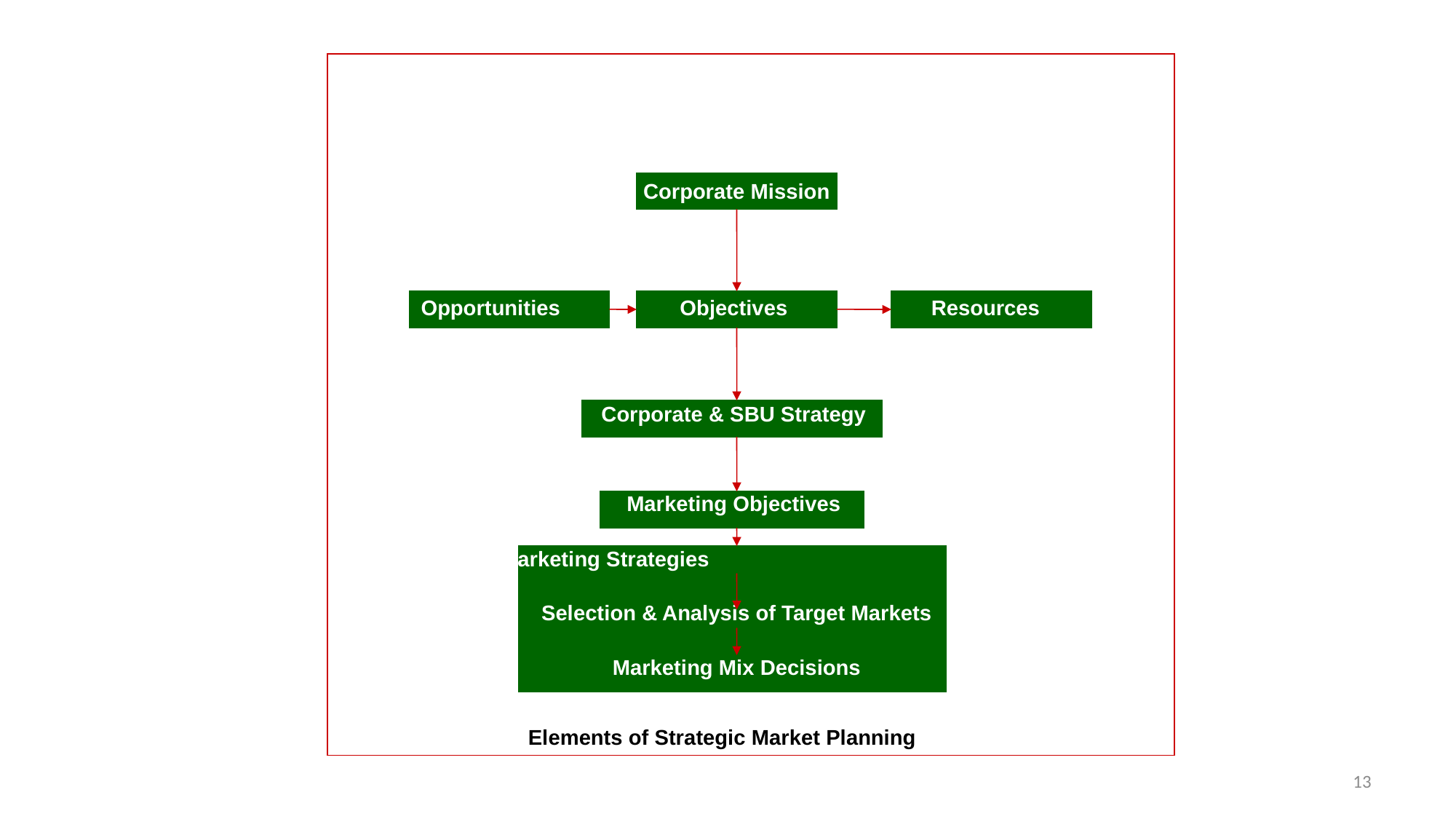

Corporate Mission

Opportunities                    Objectives                        Resources

Corporate & SBU Strategy

Marketing Objectives

Marketing Strategies

Selection & Analysis of Target Markets

Marketing Mix Decisions

Elements of Strategic Market Planning
13